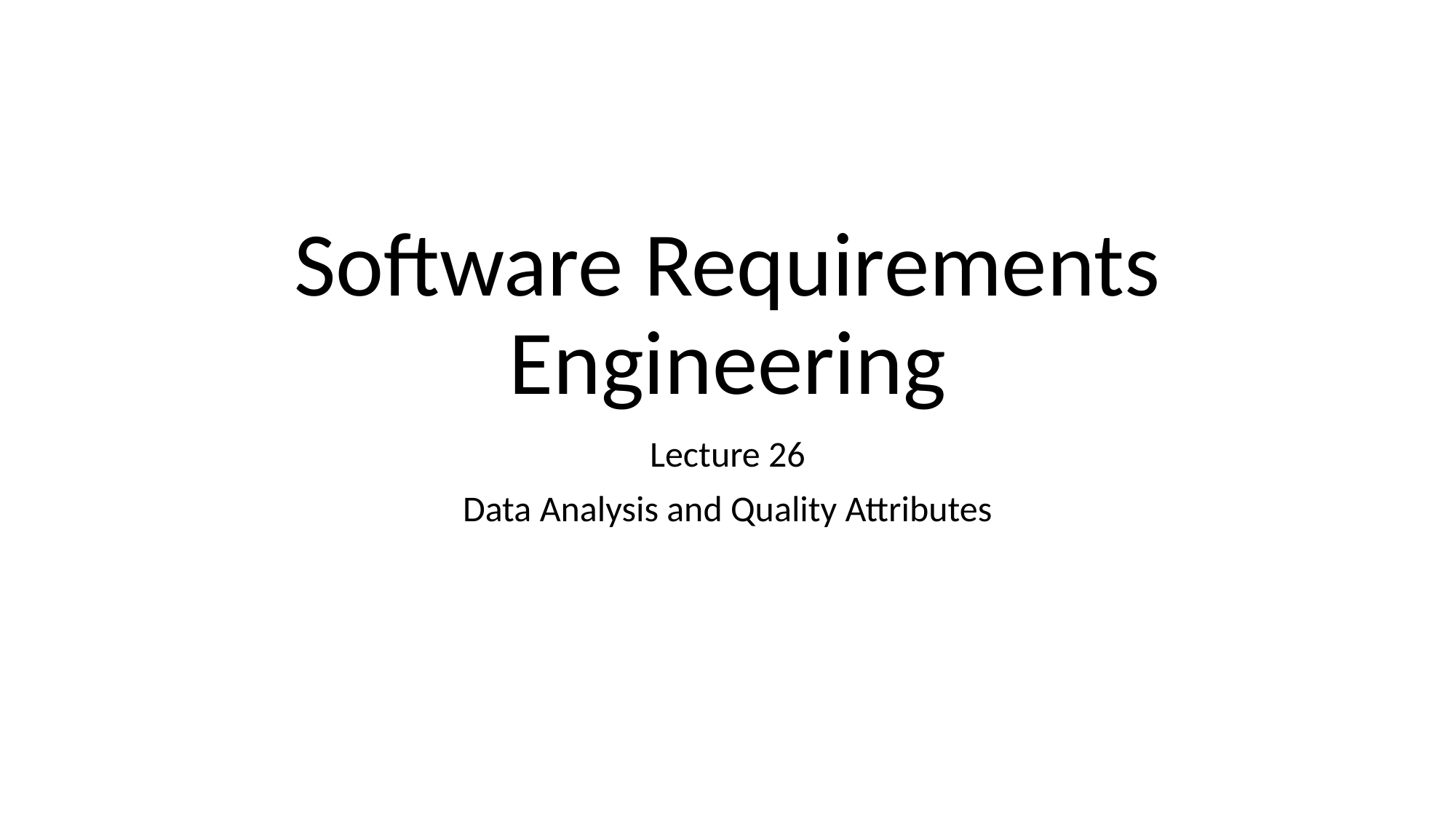

# Software Requirements Engineering
Lecture 26
Data Analysis and Quality Attributes